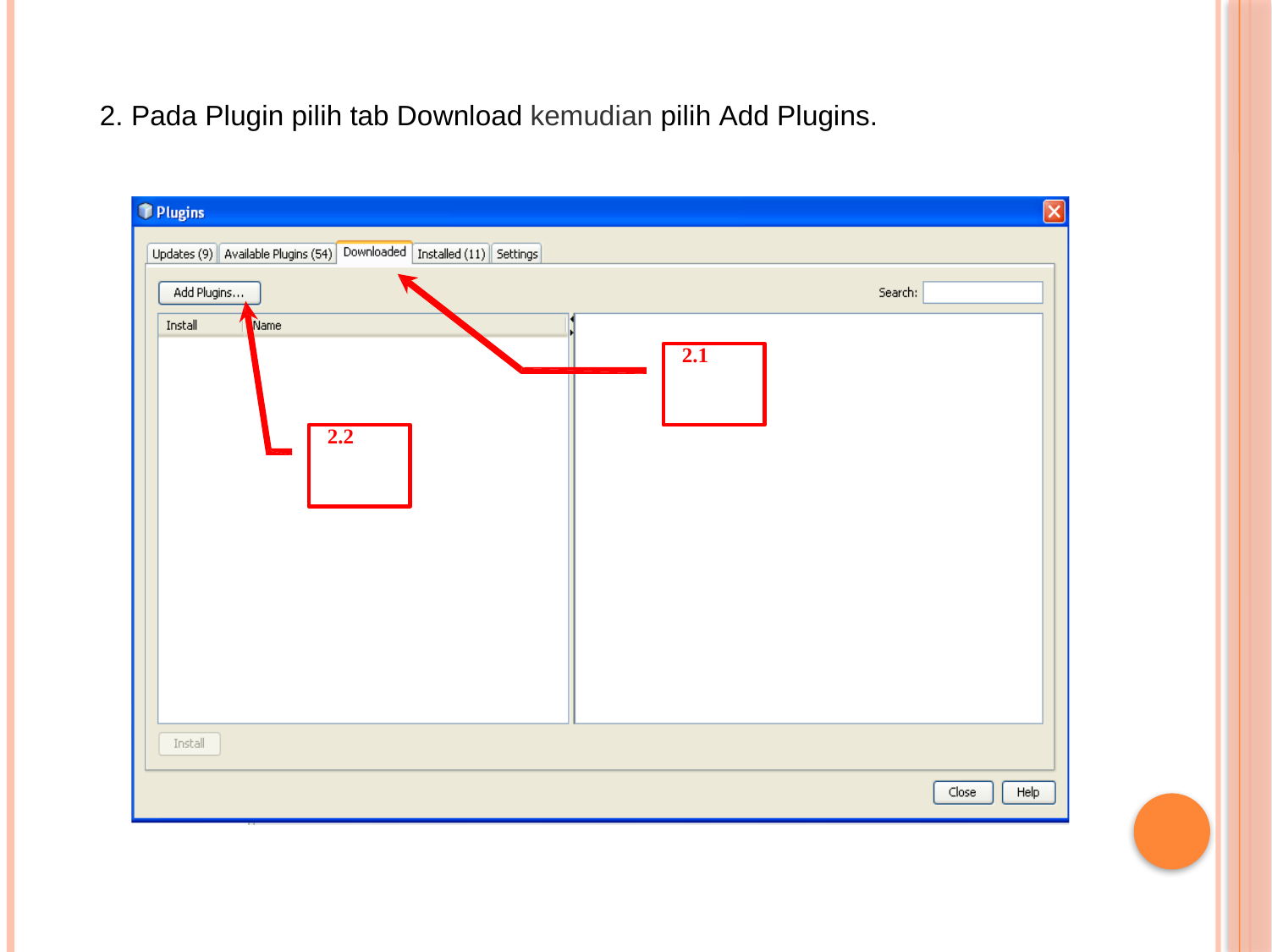

2. Pada Plugin pilih tab Download kemudian pilih Add Plugins.

2.1

2.2